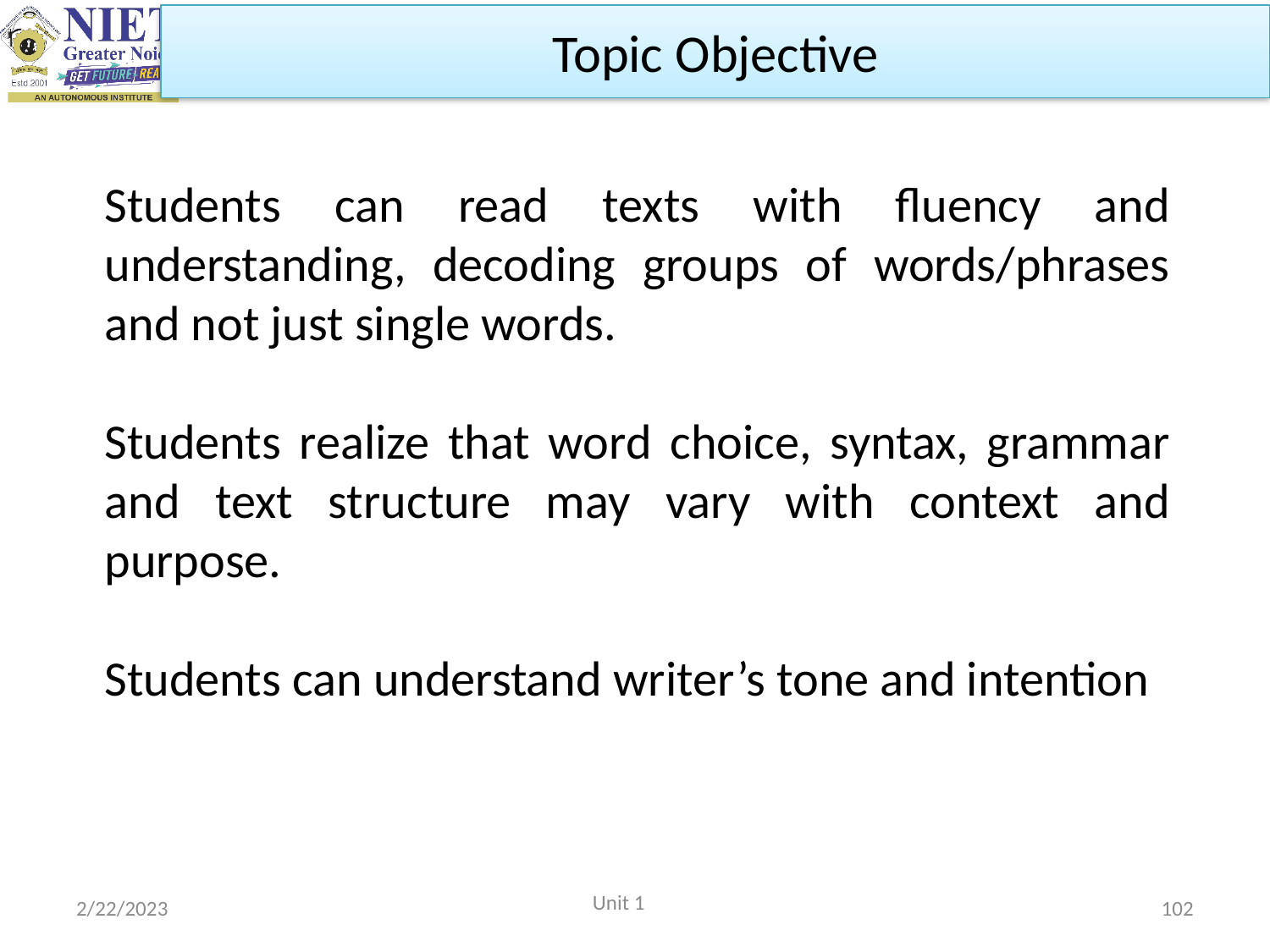

Topic Objective
Students can read texts with fluency and understanding, decoding groups of words/phrases and not just single words.

Students realize that word choice, syntax, grammar and text structure may vary with context and purpose.

Students can understand writer’s tone and intention

2/22/2023
Unit 1
102